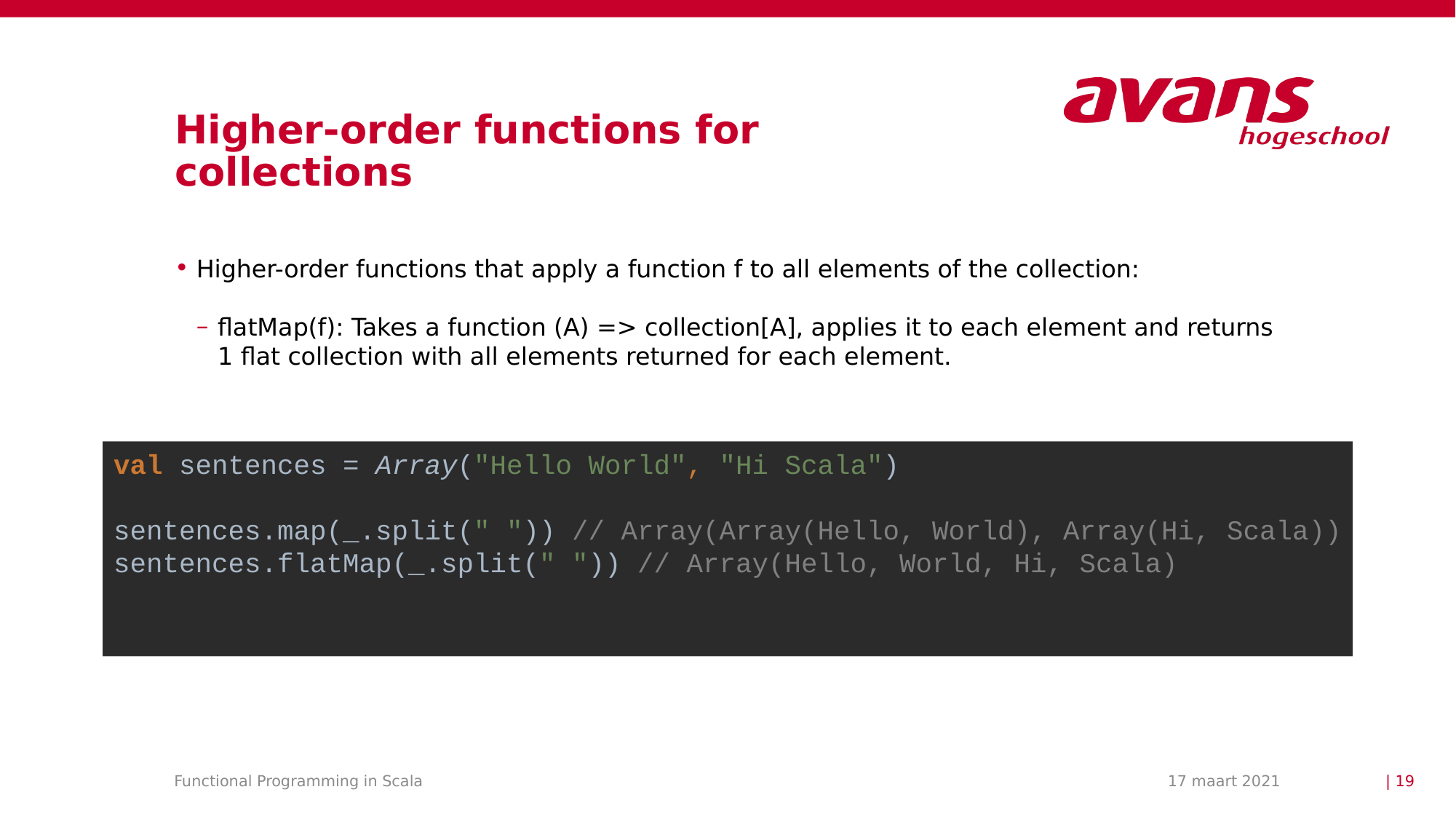

# Higher-order functions for collections
Higher-order functions that apply a function f to all elements of the collection:

flatMap(f): Takes a function (A) => collection[A], applies it to each element and returns 1 flat collection with all elements returned for each element.

val sentences = Array("Hello World", "Hi Scala")
sentences.map(_.split(" ")) // Array(Array(Hello, World), Array(Hi, Scala))
sentences.flatMap(_.split(" ")) // Array(Hello, World, Hi, Scala)
17 maart 2021
| 19